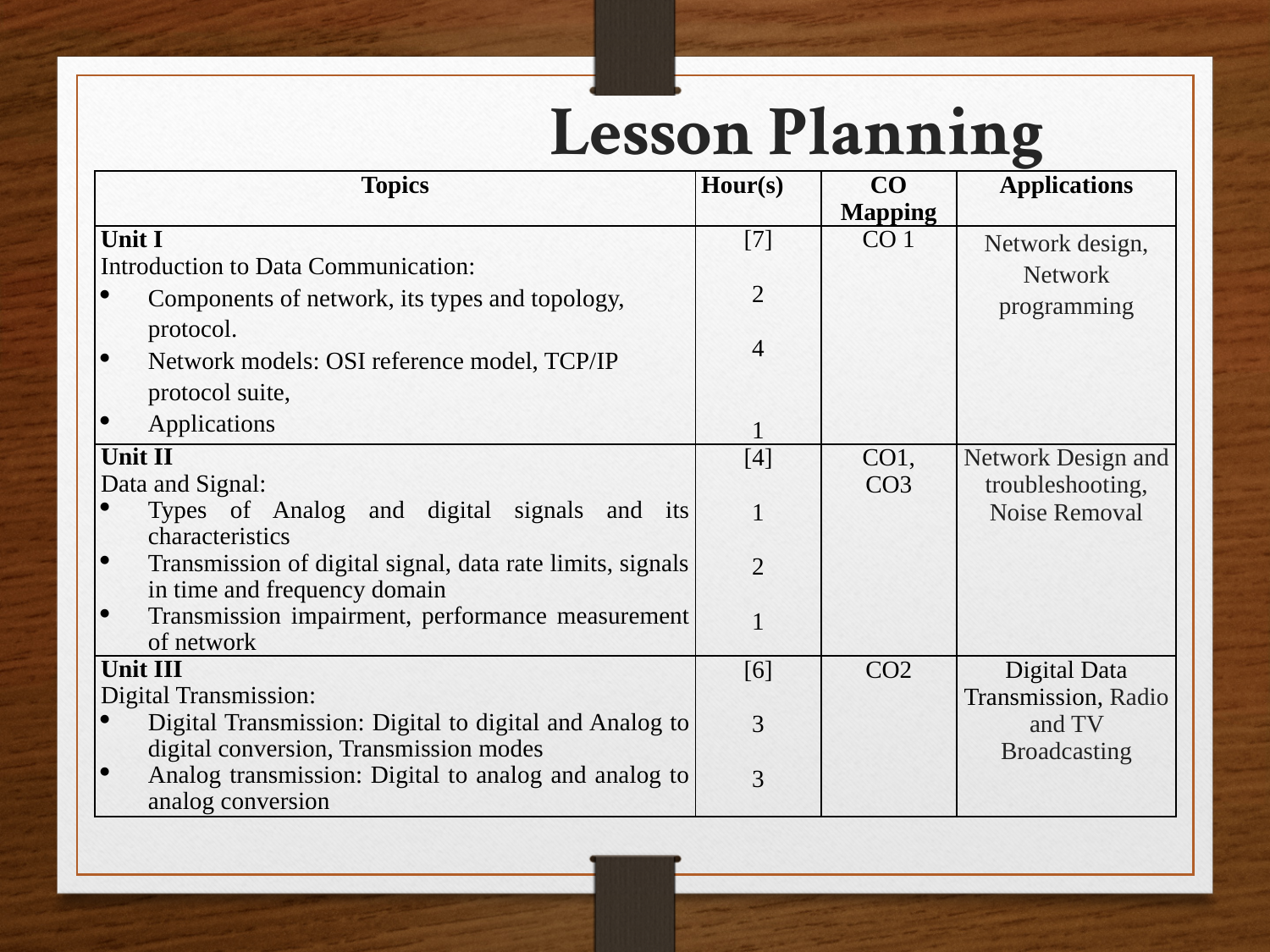

Lesson Planning
| Topics | Hour(s) | CO Mapping | Applications |
| --- | --- | --- | --- |
| Unit I Introduction to Data Communication: Components of network, its types and topology, protocol. Network models: OSI reference model, TCP/IP protocol suite, Applications | [7] 2 4 1 | CO 1 | Network design, Network programming |
| Unit II Data and Signal: Types of Analog and digital signals and its characteristics Transmission of digital signal, data rate limits, signals in time and frequency domain Transmission impairment, performance measurement of network | [4] 1 2 1 | CO1, CO3 | Network Design and troubleshooting, Noise Removal |
| Unit III Digital Transmission: Digital Transmission: Digital to digital and Analog to digital conversion, Transmission modes Analog transmission: Digital to analog and analog to analog conversion | [6] 3 3 | CO2 | Digital Data Transmission, Radio and TV Broadcasting |